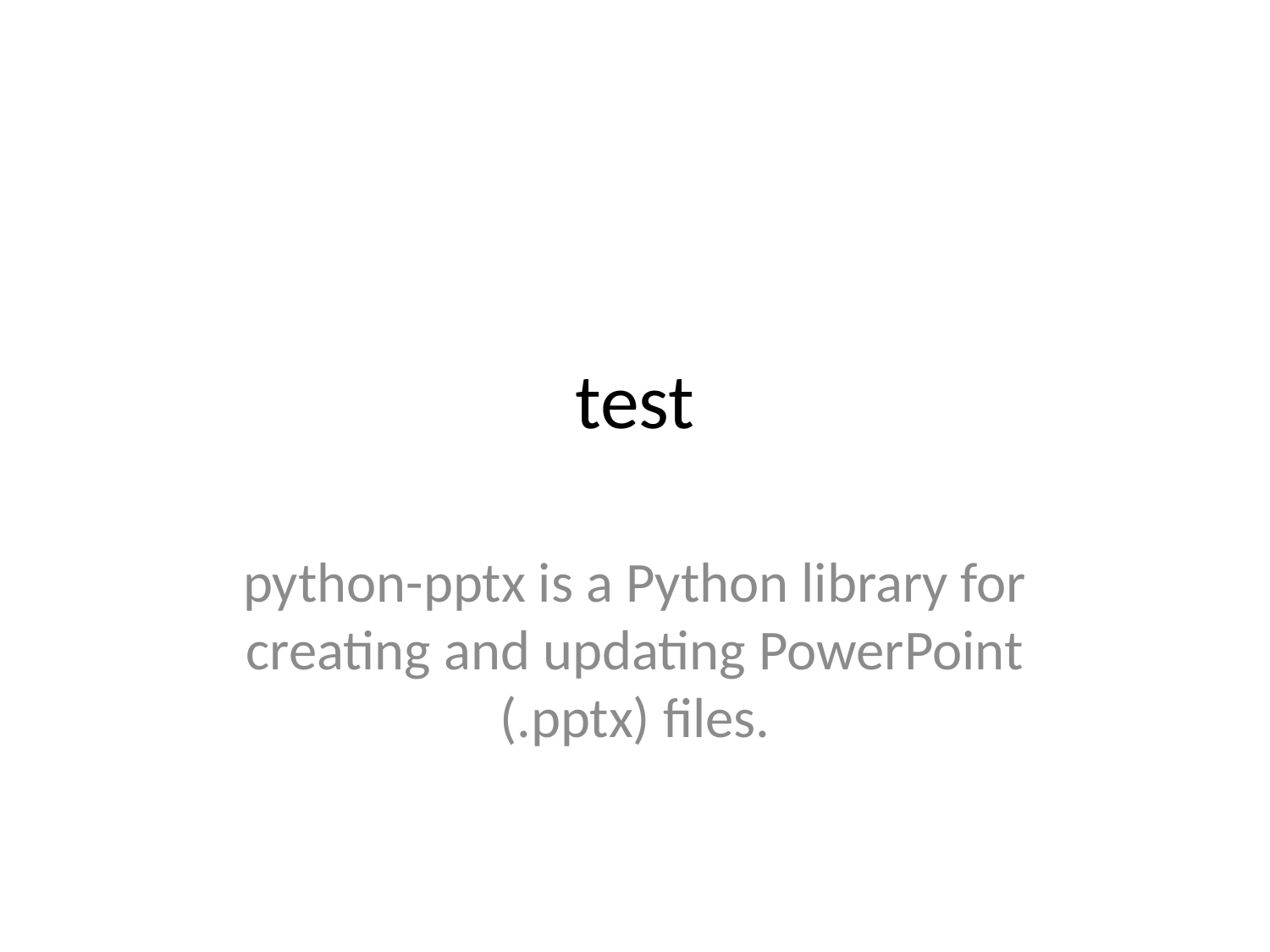

# test
python-pptx is a Python library for creating and updating PowerPoint (.pptx) files.